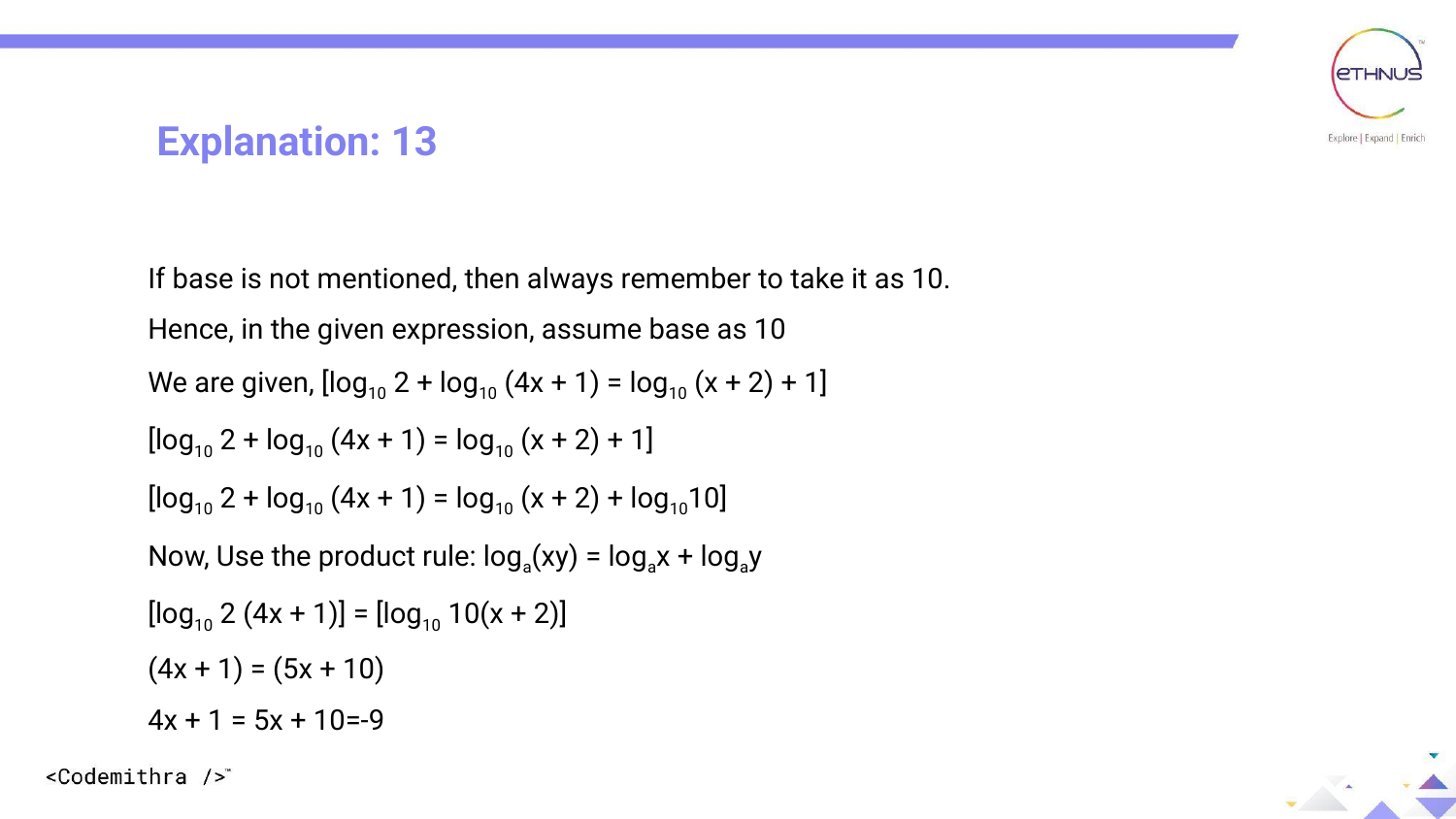

Question: 13
Explanation: 13
If base is not mentioned, then always remember to take it as 10.
Hence, in the given expression, assume base as 10
We are given, [log10 2 + log10 (4x + 1) = log10 (x + 2) + 1]
[log10 2 + log10 (4x + 1) = log10 (x + 2) + 1]
[log10 2 + log10 (4x + 1) = log10 (x + 2) + log1010]
Now, Use the product rule: loga(xy) = logax + logay
[log10 2 (4x + 1)] = [log10 10(x + 2)]
(4x + 1) = (5x + 10)
4x + 1 = 5x + 10=-9